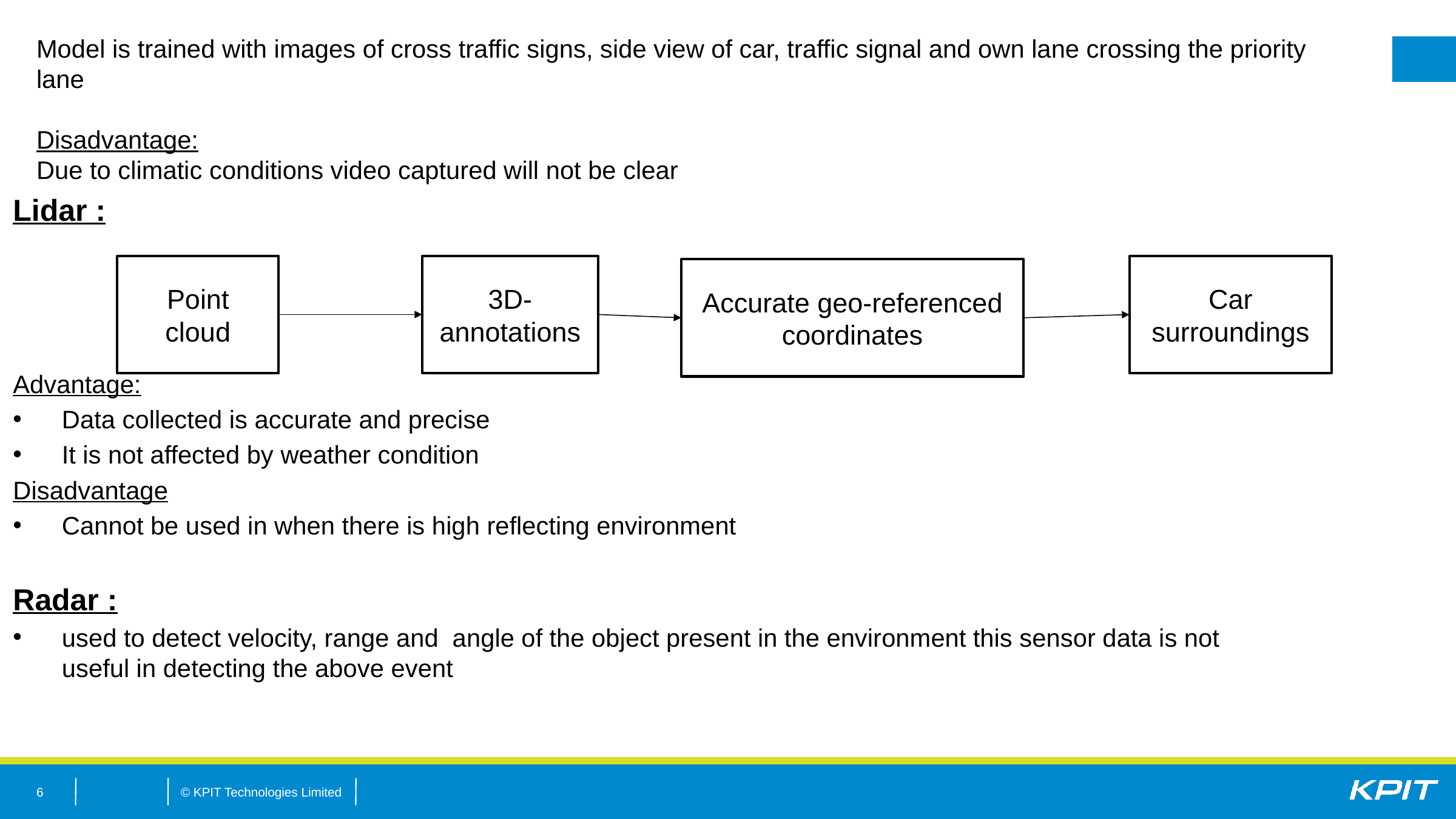

# Model is trained with images of cross traffic signs, side view of car, traffic signal and own lane crossing the priority lane Disadvantage: Due to climatic conditions video captured will not be clear
Lidar :

Advantage:
Data collected is accurate and precise
It is not affected by weather condition
Disadvantage
Cannot be used in when there is high reflecting environment

Radar :
used to detect velocity, range and  angle of the object present in the environment this sensor data is not useful in detecting the above event
Point
cloud
3D-annotations
Car surroundings
Accurate geo-referenced
coordinates
6